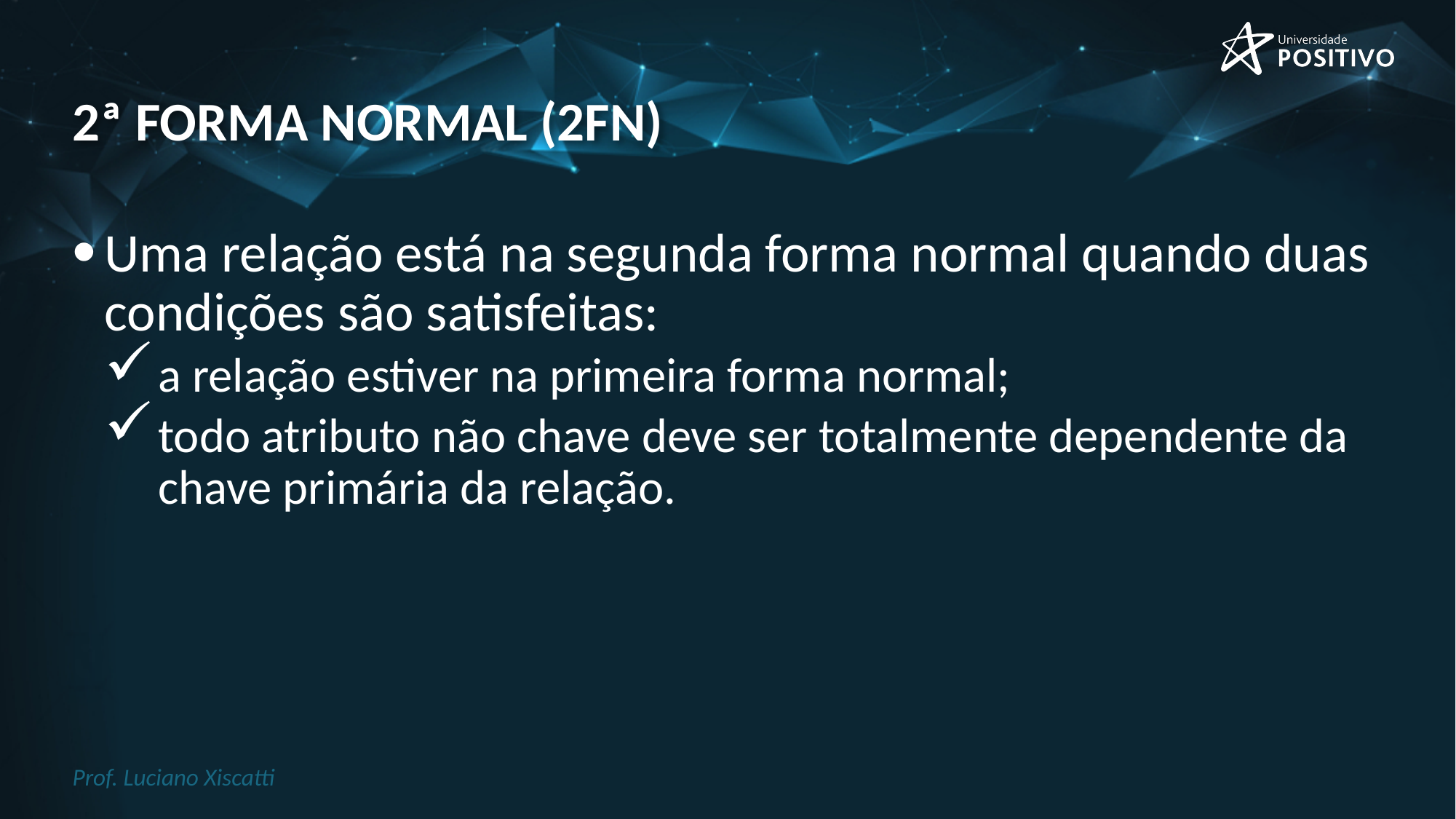

# 2ª forma normal (2fn)
Uma relação está na segunda forma normal quando duas condições são satisfeitas:
a relação estiver na primeira forma normal;
todo atributo não chave deve ser totalmente dependente da chave primária da relação.